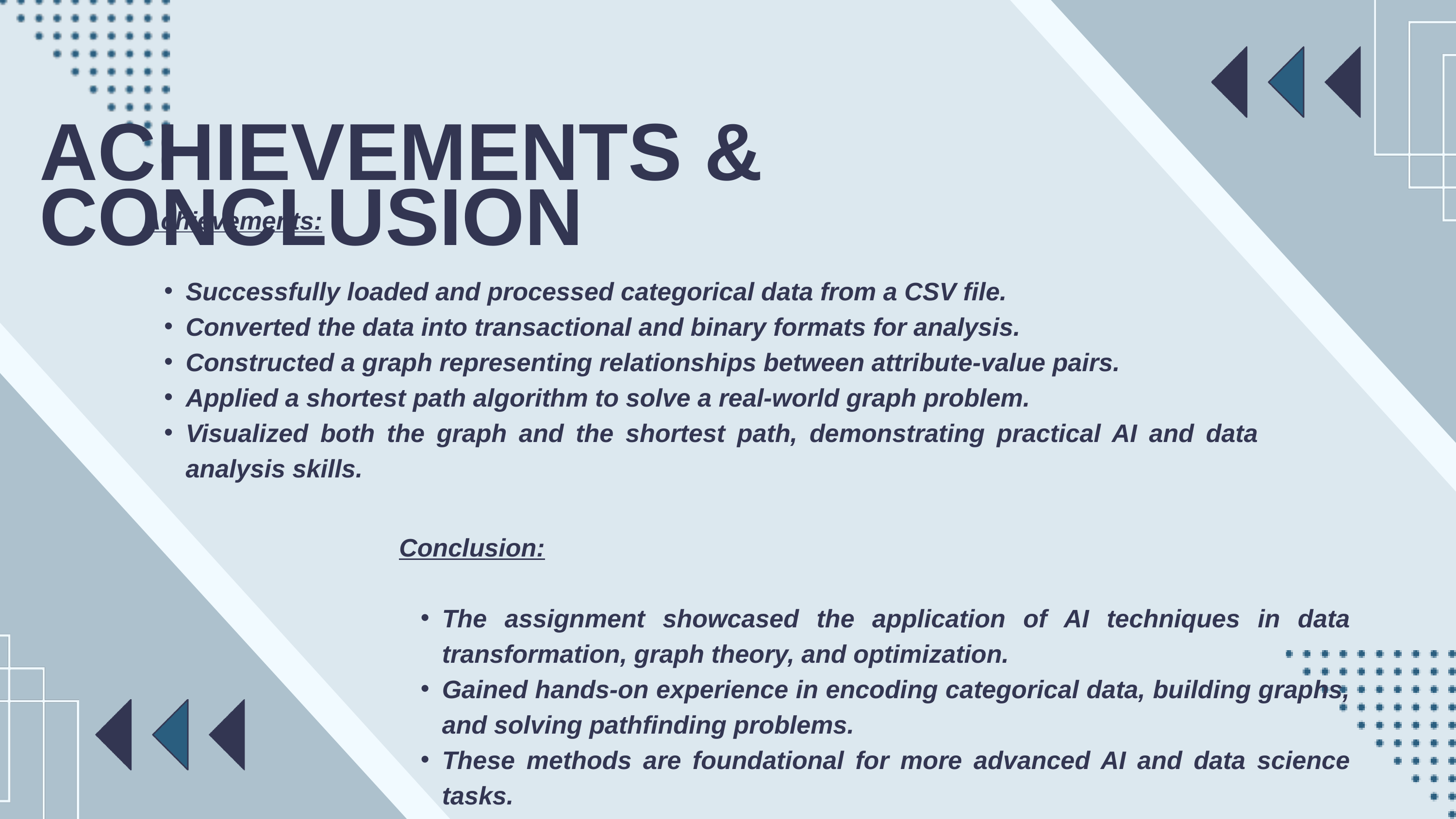

ACHIEVEMENTS & CONCLUSION
Achievements:

Successfully loaded and processed categorical data from a CSV file.
Converted the data into transactional and binary formats for analysis.
Constructed a graph representing relationships between attribute-value pairs.
Applied a shortest path algorithm to solve a real-world graph problem.
Visualized both the graph and the shortest path, demonstrating practical AI and data analysis skills.

Conclusion:

The assignment showcased the application of AI techniques in data transformation, graph theory, and optimization.
Gained hands-on experience in encoding categorical data, building graphs, and solving pathfinding problems.
These methods are foundational for more advanced AI and data science tasks.